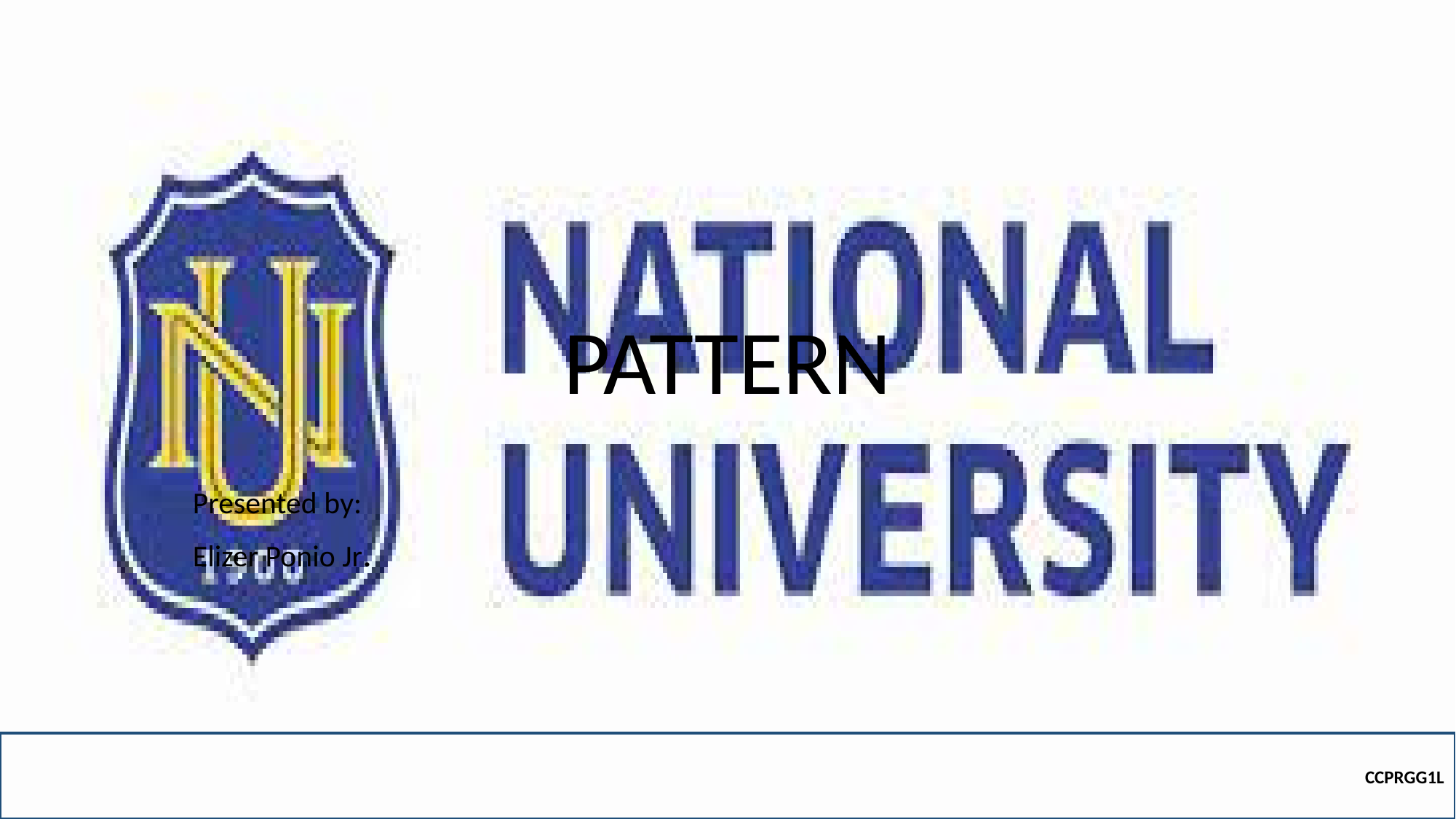

# PATTERN

Presented by:
Elizer Ponio Jr.
CCPRGG1L